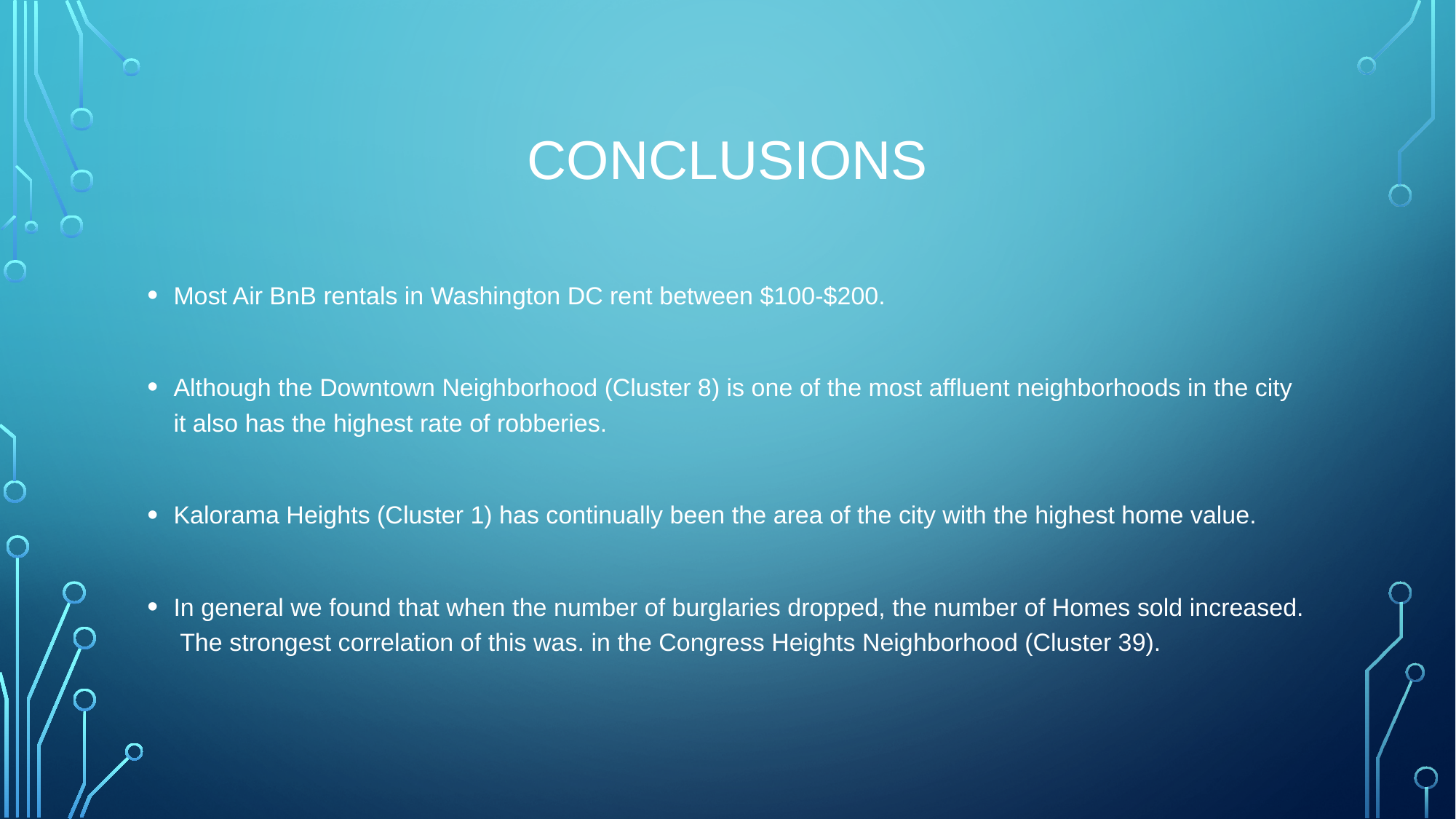

# Conclusions
Most Air BnB rentals in Washington DC rent between $100-$200.

Although the Downtown Neighborhood (Cluster 8) is one of the most affluent neighborhoods in the city it also has the highest rate of robberies.

Kalorama Heights (Cluster 1) has continually been the area of the city with the highest home value.

In general we found that when the number of burglaries dropped, the number of Homes sold increased.  The strongest correlation of this was. in the Congress Heights Neighborhood (Cluster 39).